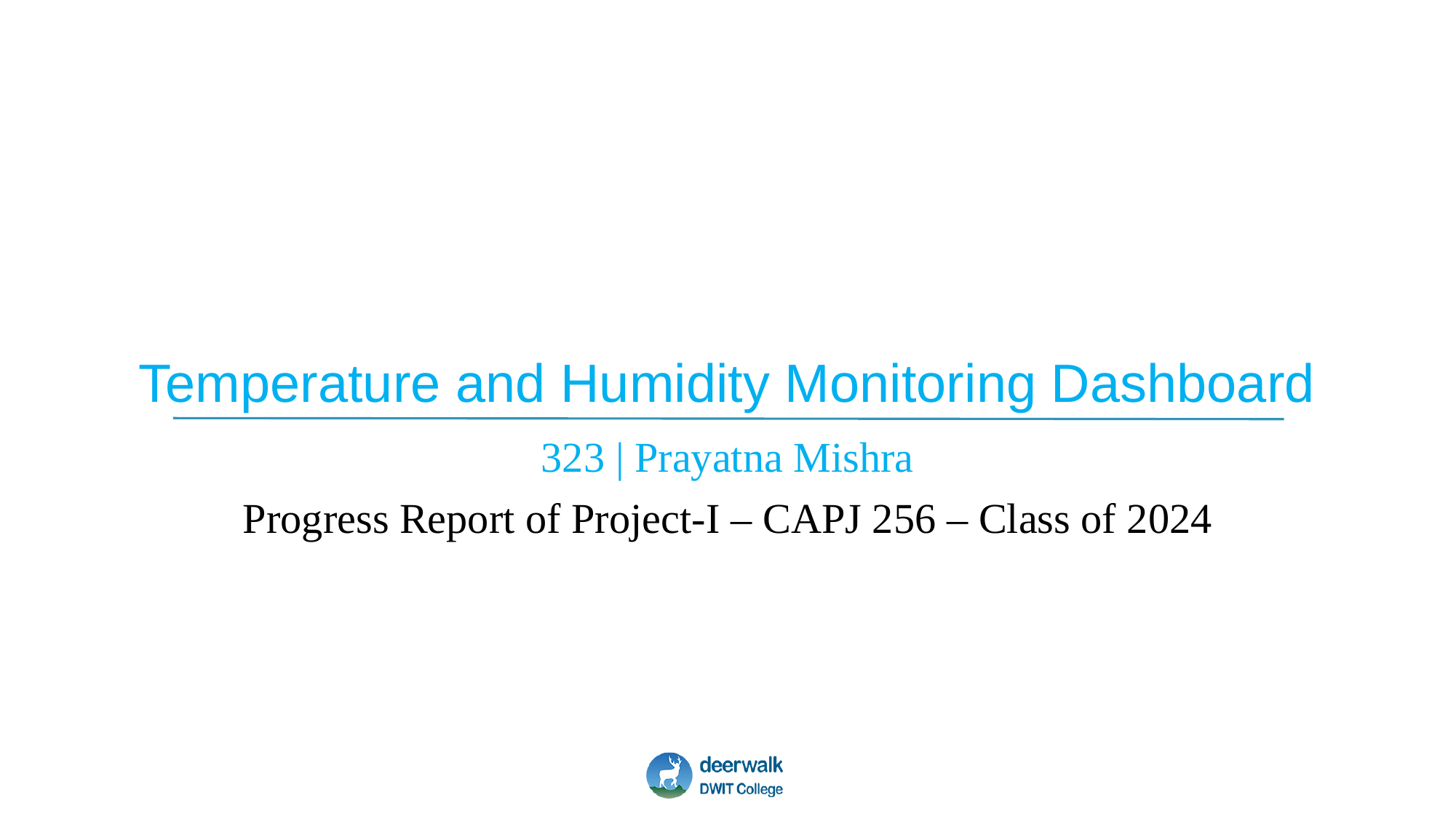

# Temperature and Humidity Monitoring Dashboard
323 | Prayatna Mishra
Progress Report of Project-I – CAPJ 256 – Class of 2024